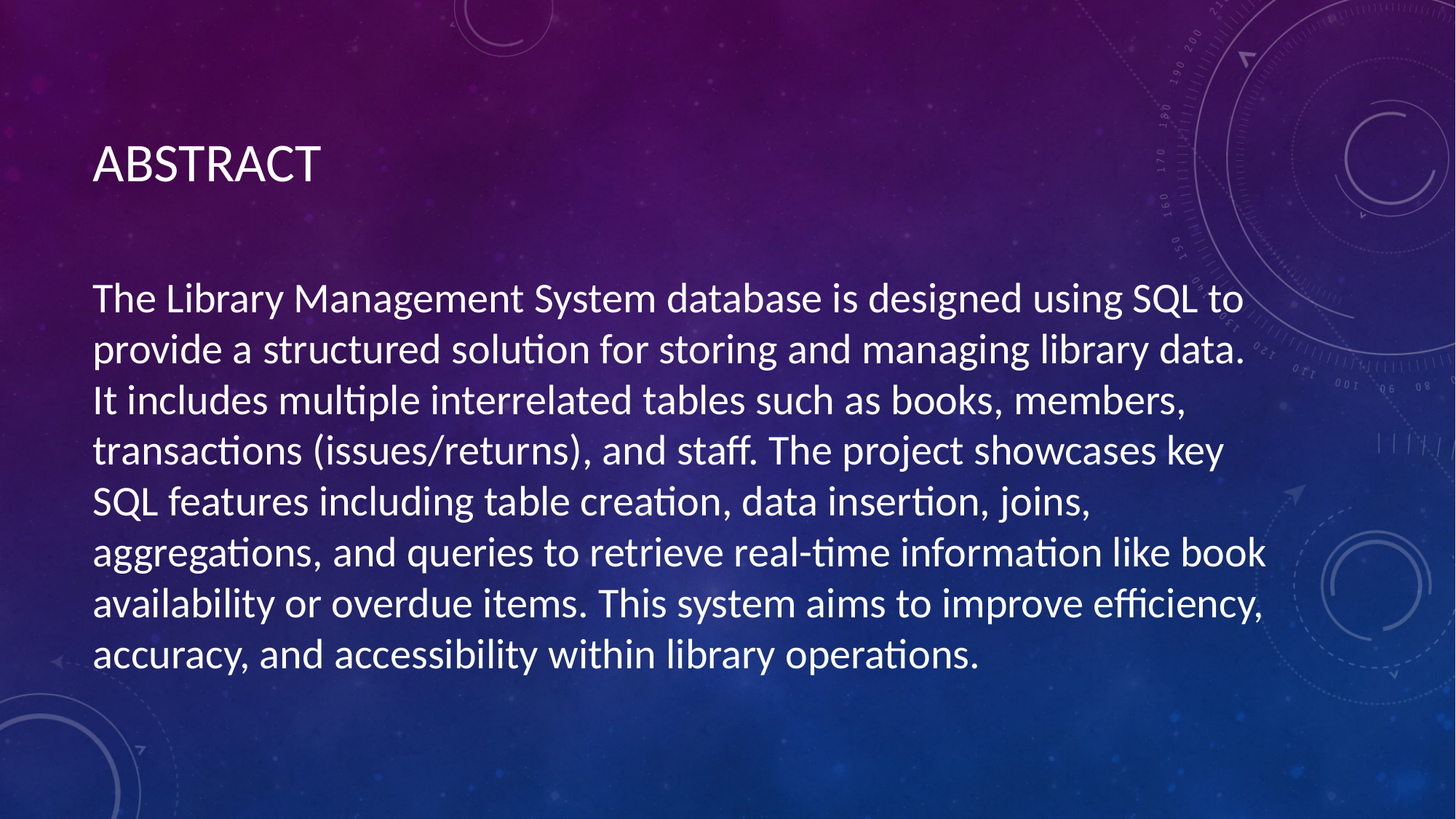

# abstract
The Library Management System database is designed using SQL to provide a structured solution for storing and managing library data. It includes multiple interrelated tables such as books, members, transactions (issues/returns), and staff. The project showcases key SQL features including table creation, data insertion, joins, aggregations, and queries to retrieve real-time information like book availability or overdue items. This system aims to improve efficiency, accuracy, and accessibility within library operations.